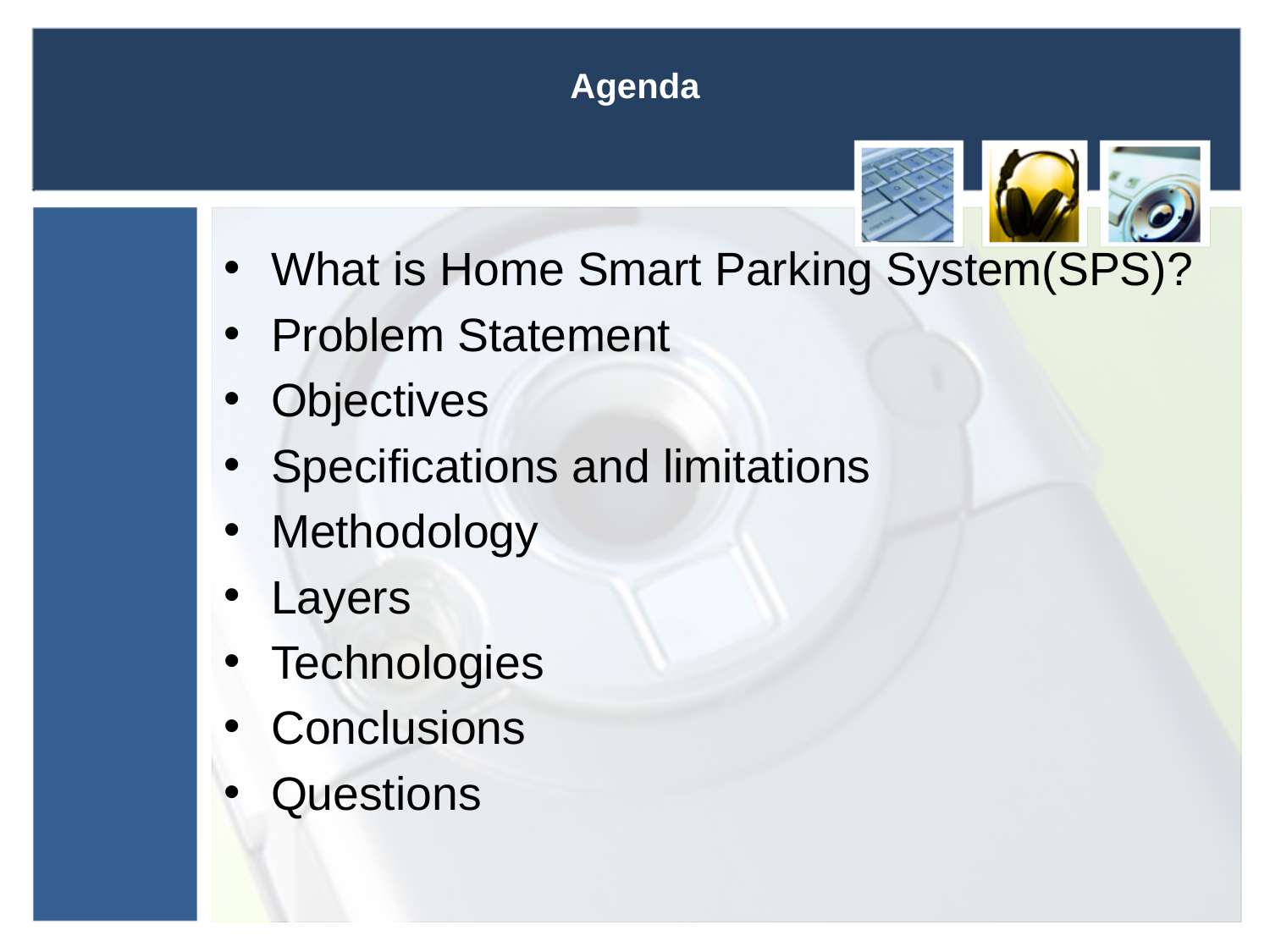

# Agenda
What is Home Smart Parking System(SPS)?
Problem Statement
Objectives
Specifications and limitations
Methodology
Layers
Technologies
Conclusions
Questions